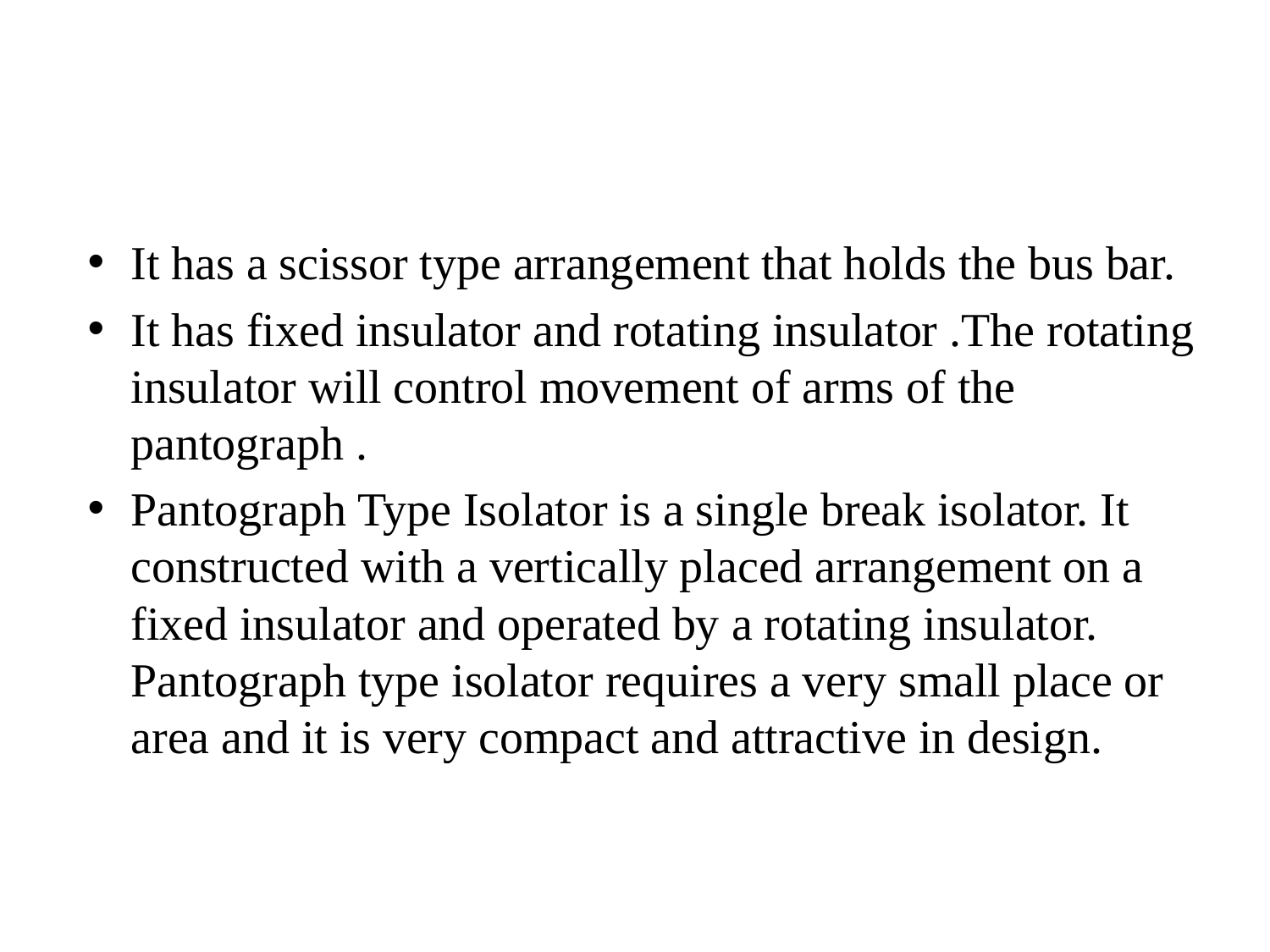

#
It has a scissor type arrangement that holds the bus bar.
It has fixed insulator and rotating insulator .The rotating insulator will control movement of arms of the pantograph .
Pantograph Type Isolator is a single break isolator. It constructed with a vertically placed arrangement on a fixed insulator and operated by a rotating insulator. Pantograph type isolator requires a very small place or area and it is very compact and attractive in design.